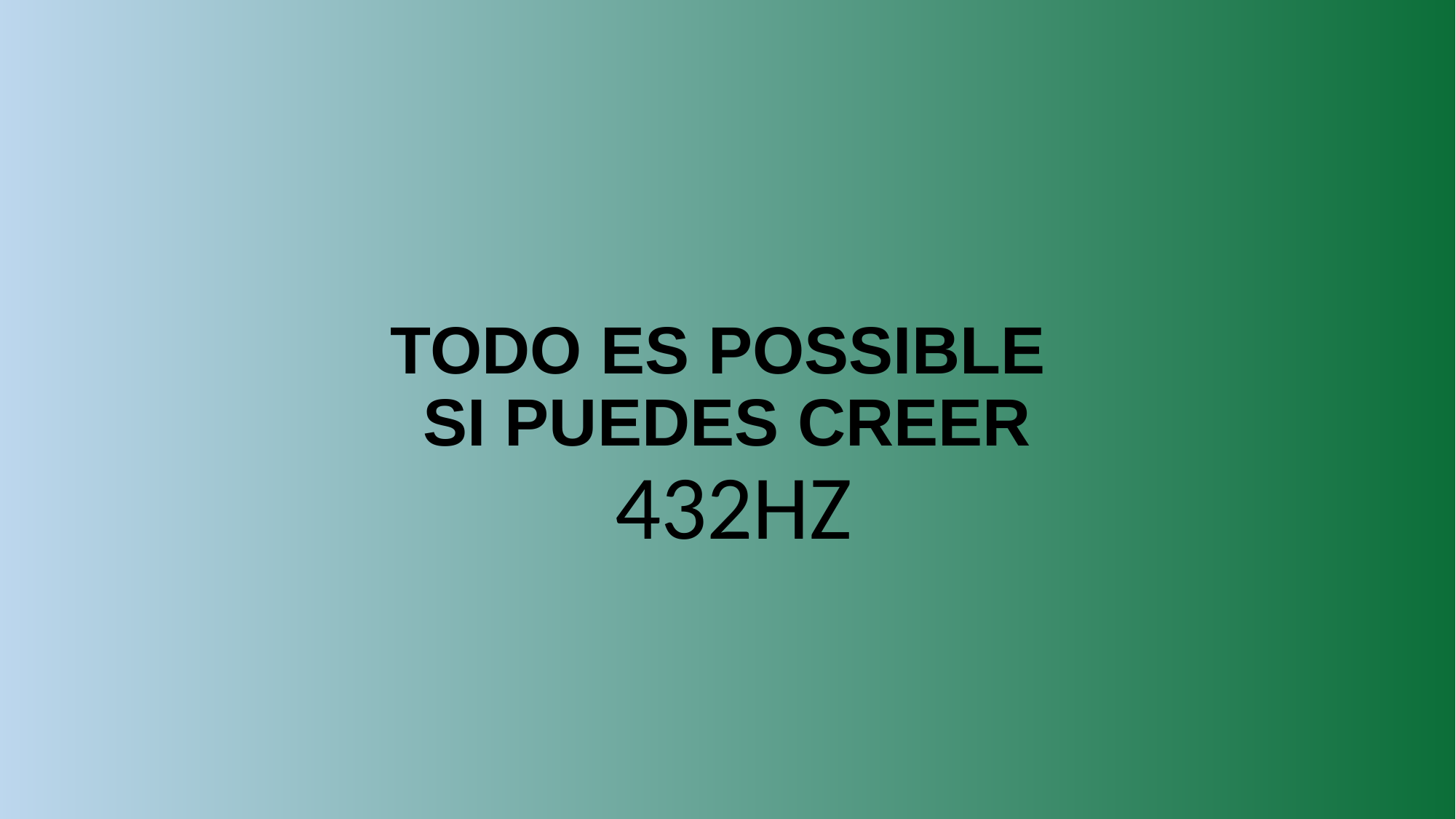

# TODO ES POSSIBLE SI PUEDES CREER 432HZ